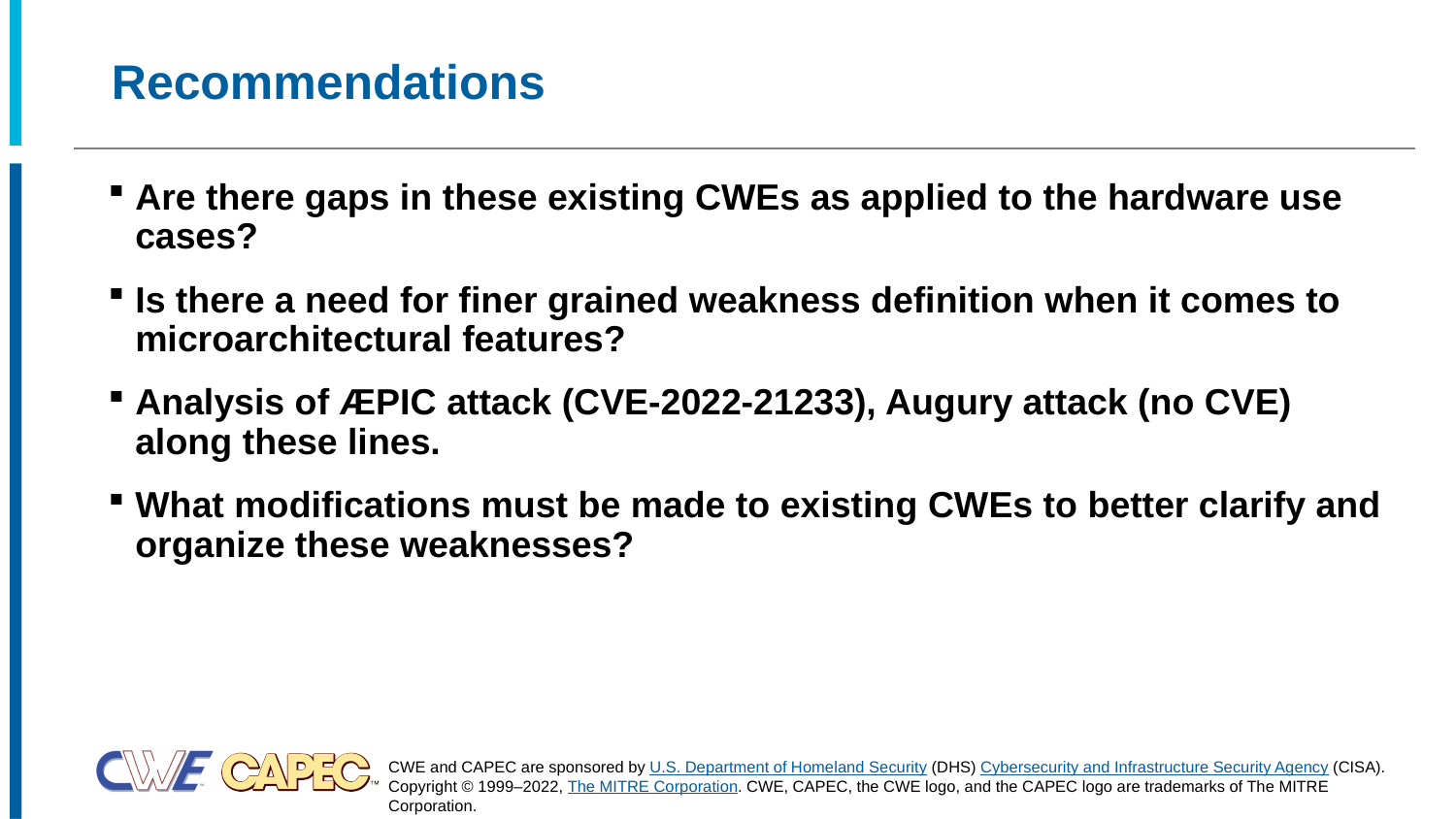

# Recommendations
Are there gaps in these existing CWEs as applied to the hardware use cases?
Is there a need for finer grained weakness definition when it comes to microarchitectural features?
Analysis of ÆPIC attack (CVE-2022-21233), Augury attack (no CVE) along these lines.
What modifications must be made to existing CWEs to better clarify and organize these weaknesses?